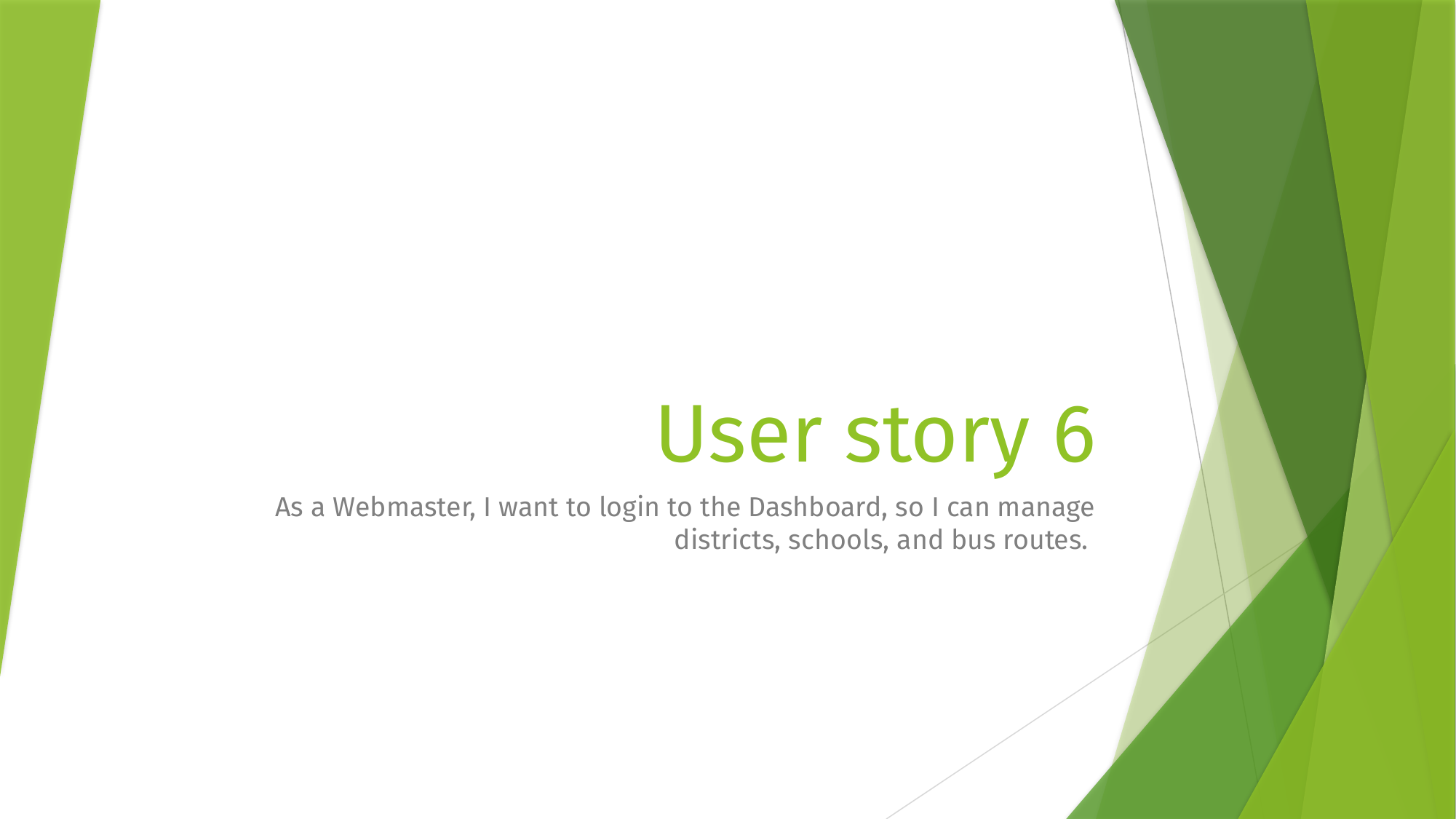

# User story 6
As a Webmaster, I want to login to the Dashboard, so I can manage districts, schools, and bus routes.